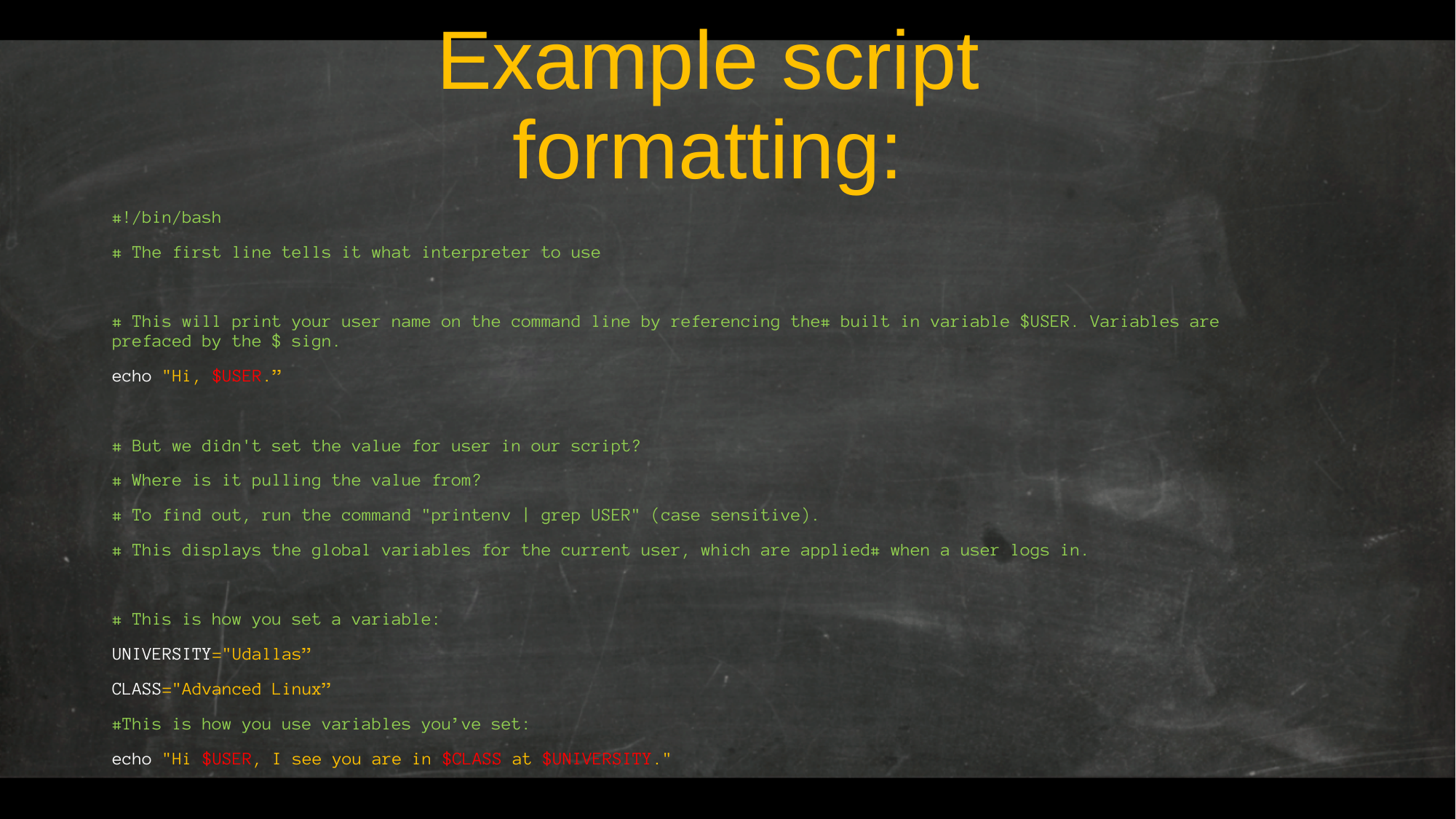

# Example script formatting:
#!/bin/bash
# The first line tells it what interpreter to use

# This will print your user name on the command line by referencing the# built in variable $USER. Variables are prefaced by the $ sign.
echo "Hi, $USER.”

# But we didn't set the value for user in our script?
# Where is it pulling the value from?
# To find out, run the command "printenv | grep USER" (case sensitive).
# This displays the global variables for the current user, which are applied# when a user logs in.

# This is how you set a variable:
UNIVERSITY="Udallas”
CLASS="Advanced Linux”
#This is how you use variables you’ve set:
echo "Hi $USER, I see you are in $CLASS at $UNIVERSITY."